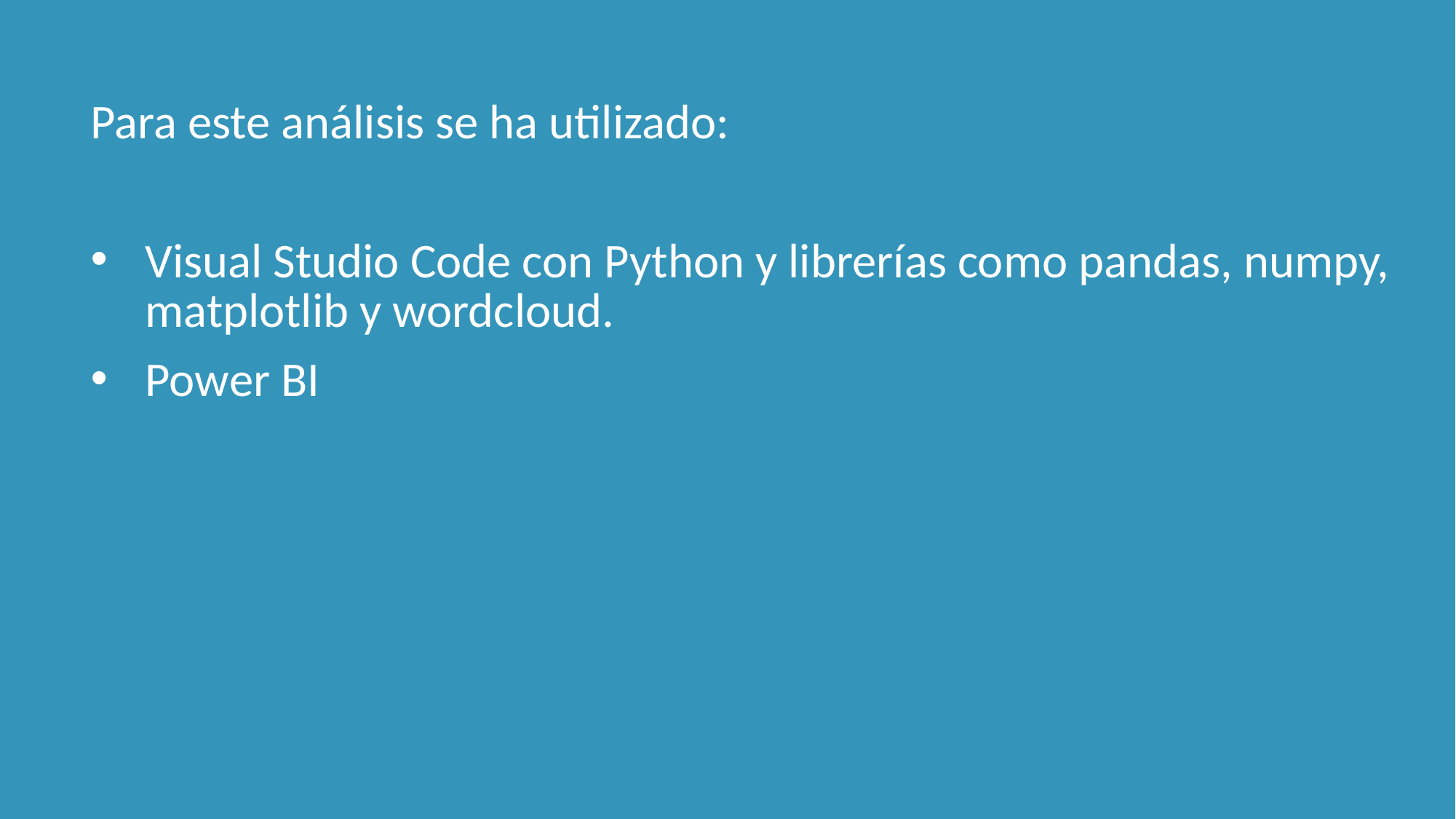

Para este análisis se ha utilizado:

Visual Studio Code con Python y librerías como pandas, numpy, matplotlib y wordcloud.
Power BI